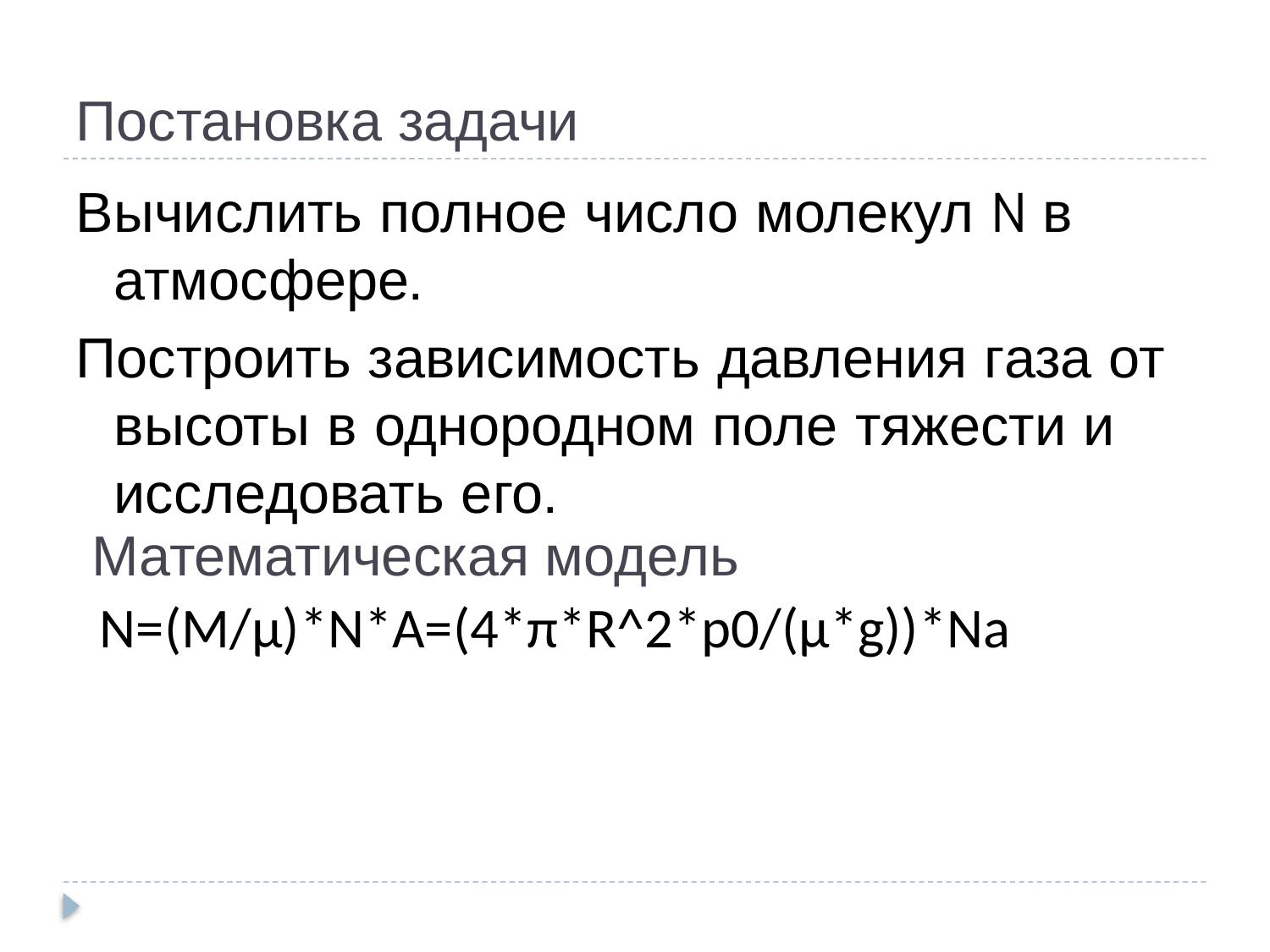

# Постановка задачи
Вычислить полное число молекул N в атмосфере.
Построить зависимость давления газа от высоты в однородном поле тяжести и исследовать его.
Математическая модель
N=(M/μ)*N*A=(4*π*R^2*p0/(μ*g))*Na